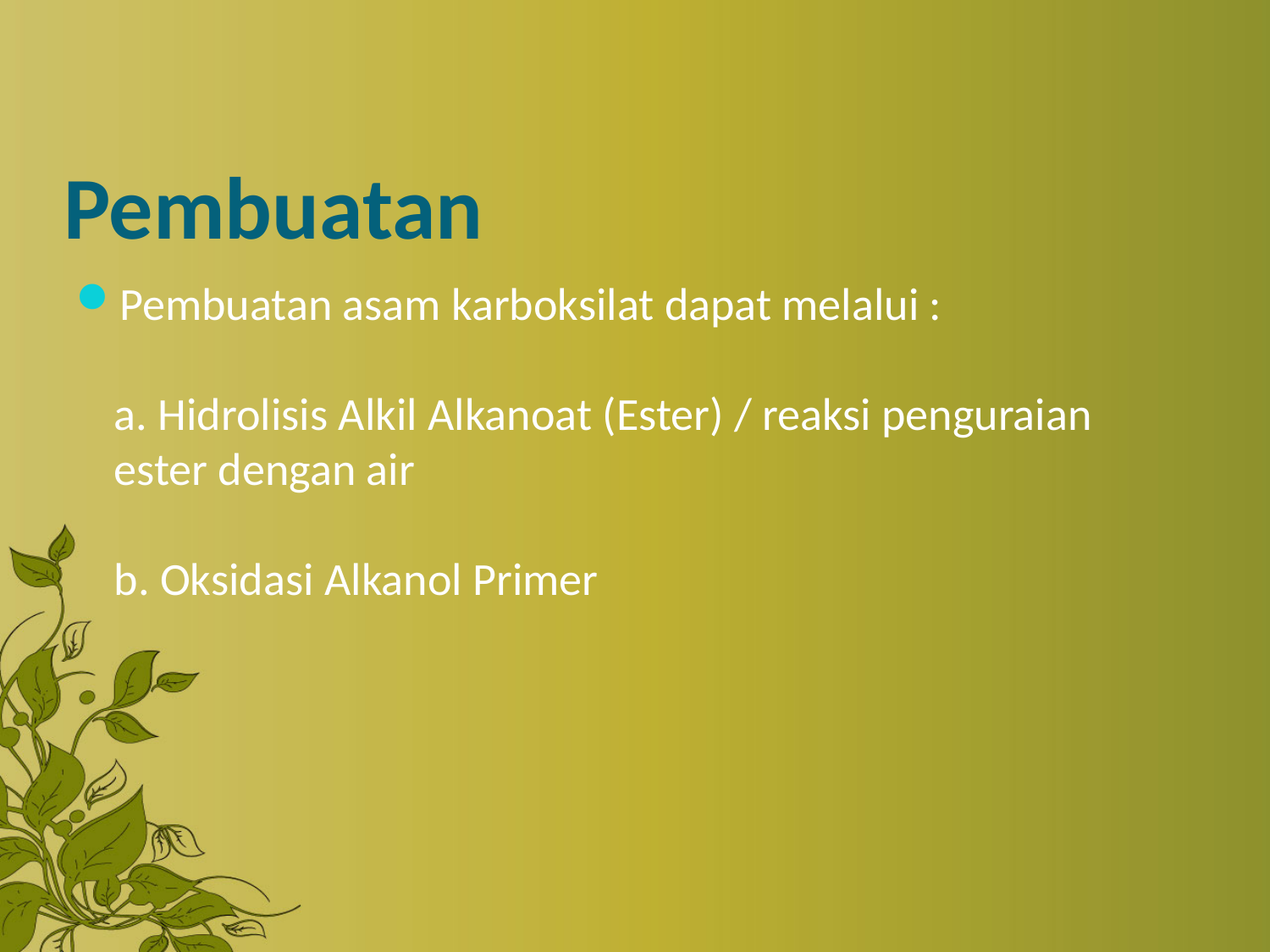

# Pembuatan
Pembuatan asam karboksilat dapat melalui :
a. Hidrolisis Alkil Alkanoat (Ester) / reaksi penguraian ester dengan air
b. Oksidasi Alkanol Primer